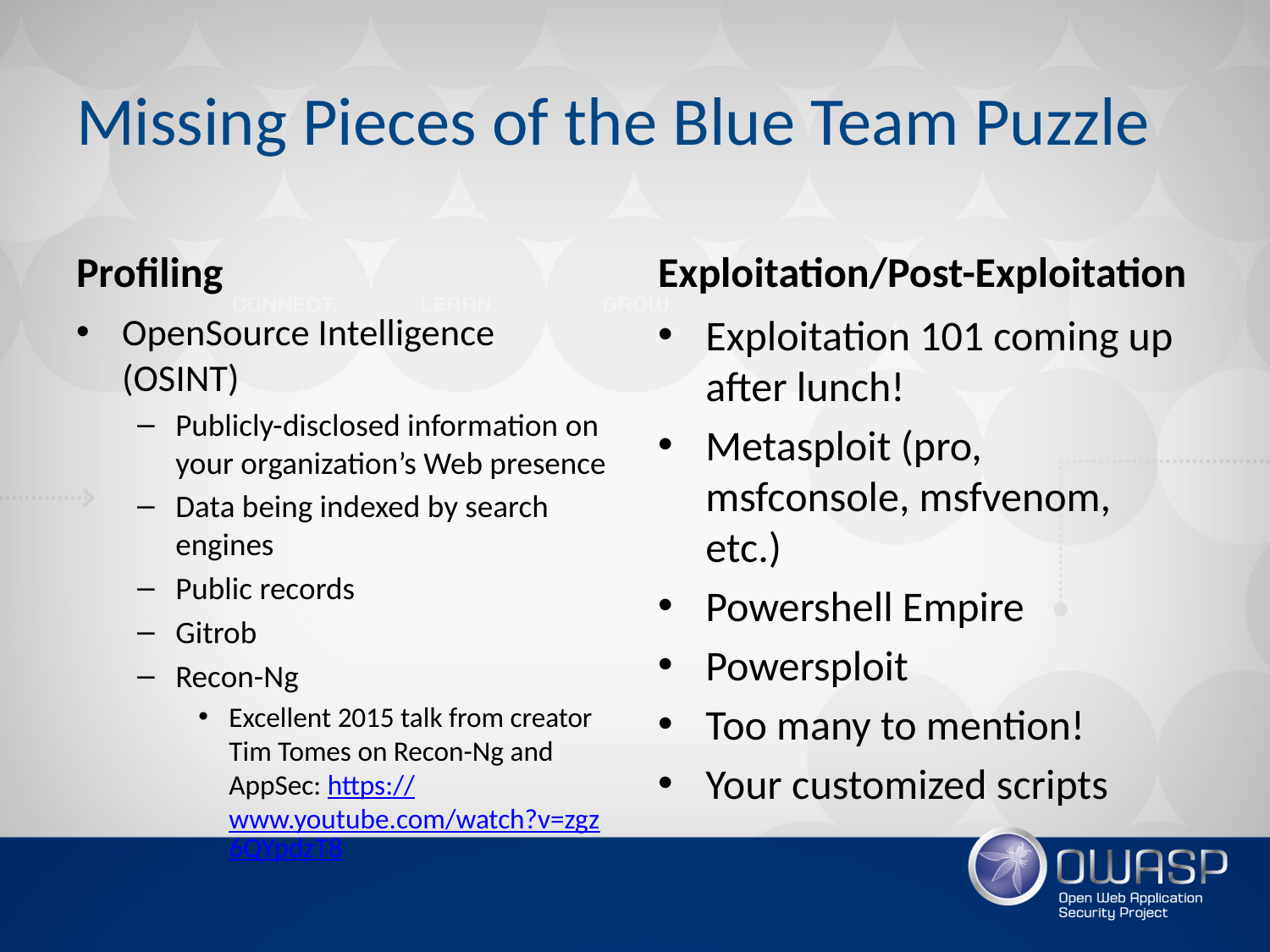

# Missing Pieces of the Blue Team Puzzle
Profiling
Exploitation/Post-Exploitation
OpenSource Intelligence (OSINT)
Publicly-disclosed information on your organization’s Web presence
Data being indexed by search engines
Public records
Gitrob
Recon-Ng
Excellent 2015 talk from creator Tim Tomes on Recon-Ng and AppSec: https://www.youtube.com/watch?v=zgz6QYpdzT8
Exploitation 101 coming up after lunch!
Metasploit (pro, msfconsole, msfvenom, etc.)
Powershell Empire
Powersploit
Too many to mention!
Your customized scripts